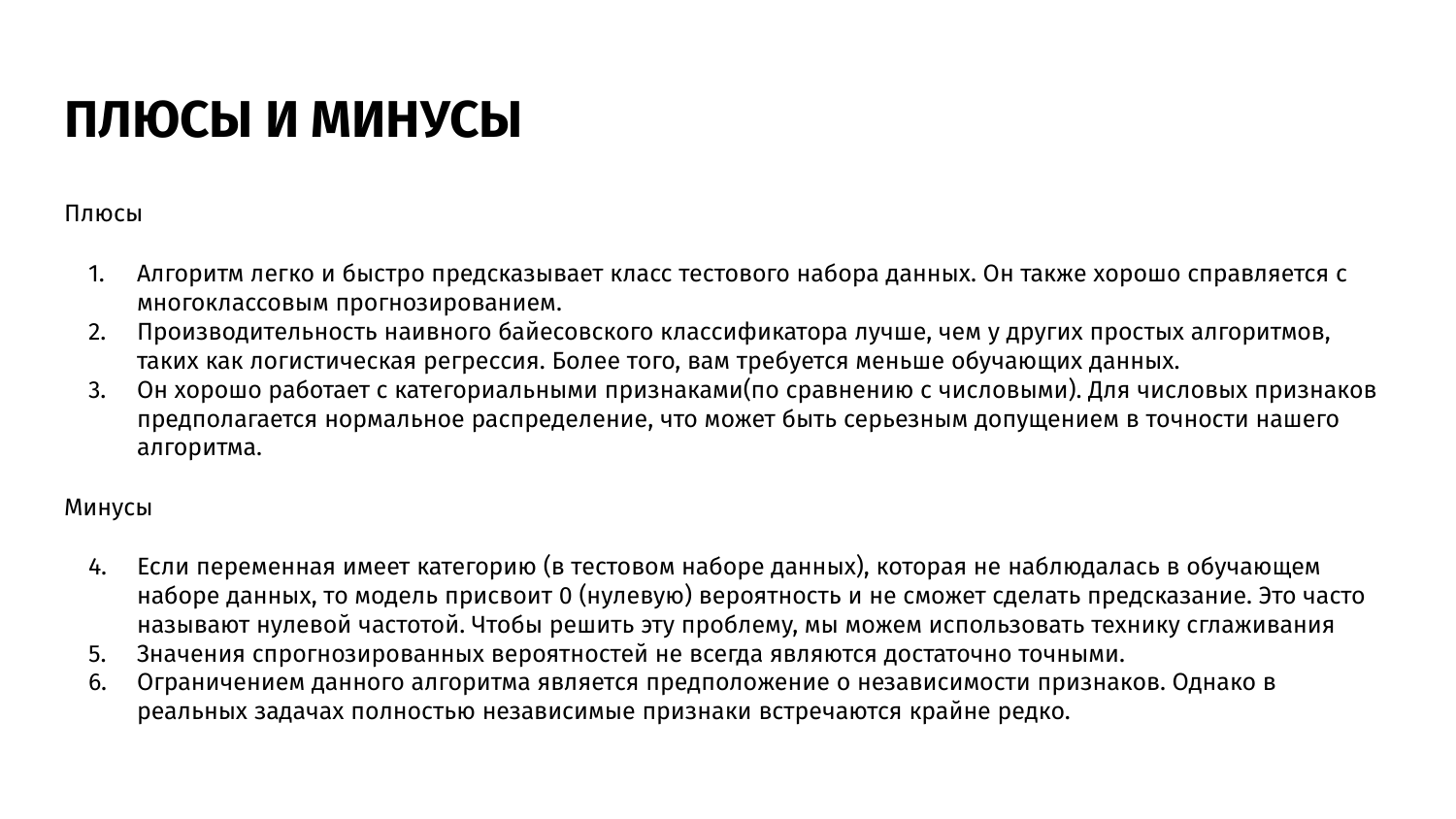

# ПЛЮСЫ И МИНУСЫ
Плюсы
Алгоритм легко и быстро предсказывает класс тестового набора данных. Он также хорошо справляется с многоклассовым прогнозированием.
Производительность наивного байесовского классификатора лучше, чем у других простых алгоритмов, таких как логистическая регрессия. Более того, вам требуется меньше обучающих данных.
Он хорошо работает с категориальными признаками(по сравнению с числовыми). Для числовых признаков предполагается нормальное распределение, что может быть серьезным допущением в точности нашего алгоритма.
Минусы
Если переменная имеет категорию (в тестовом наборе данных), которая не наблюдалась в обучающем наборе данных, то модель присвоит 0 (нулевую) вероятность и не сможет сделать предсказание. Это часто называют нулевой частотой. Чтобы решить эту проблему, мы можем использовать технику сглаживания
Значения спрогнозированных вероятностей не всегда являются достаточно точными.
Ограничением данного алгоритма является предположение о независимости признаков. Однако в реальных задачах полностью независимые признаки встречаются крайне редко.